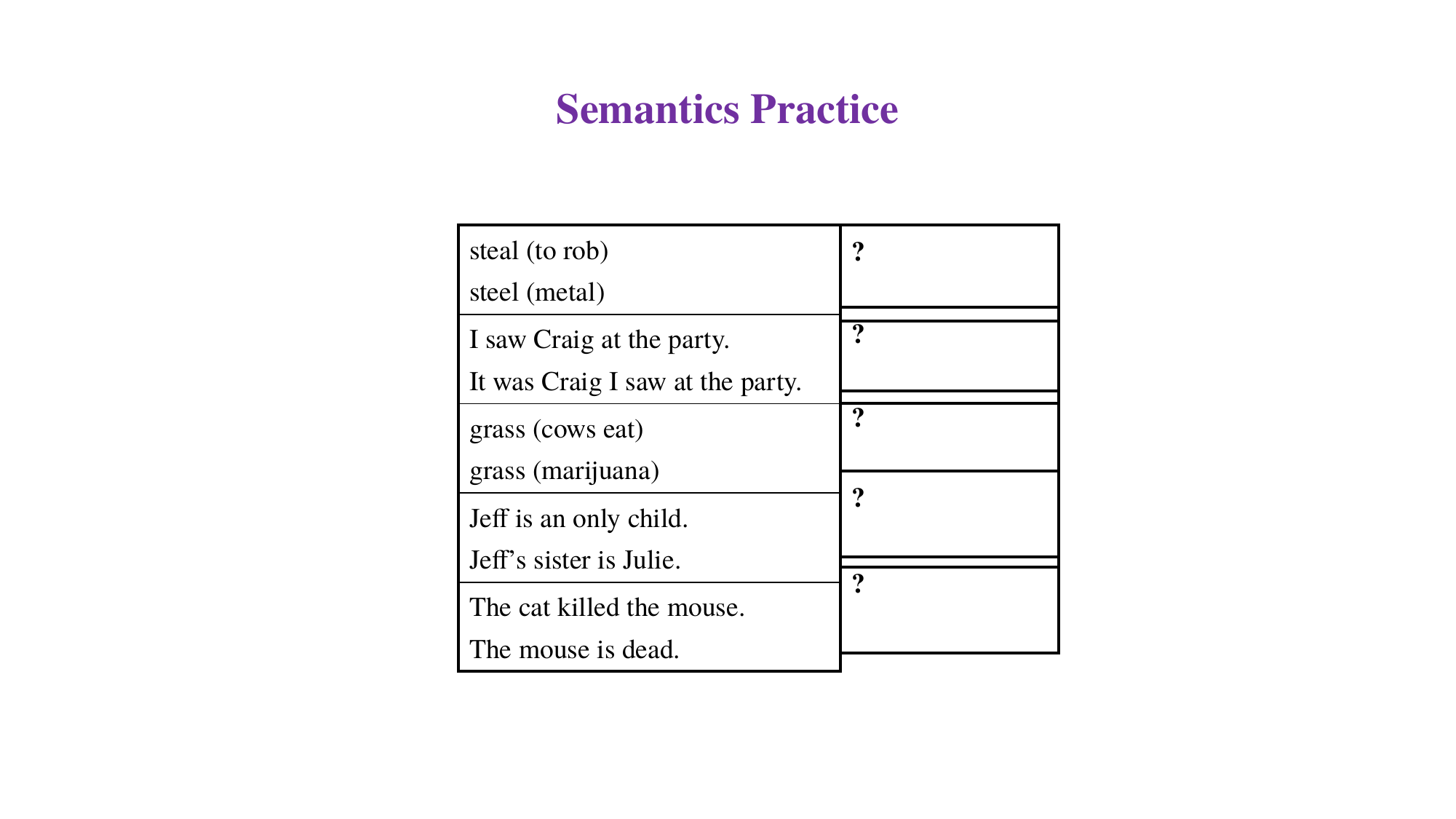

Semantics Practice

| steal (to rob) steel (metal) |
| --- |
| I saw Craig at the party. It was Craig I saw at the party. |
| grass (cows eat) grass (marijuana) |
| Jeff is an only child. Jeff’s sister is Julie. |
| The cat killed the mouse. The mouse is dead. |
| ? |
| --- |
| ? |
| --- |
| ? |
| --- |
| ? |
| --- |
| ? |
| --- |